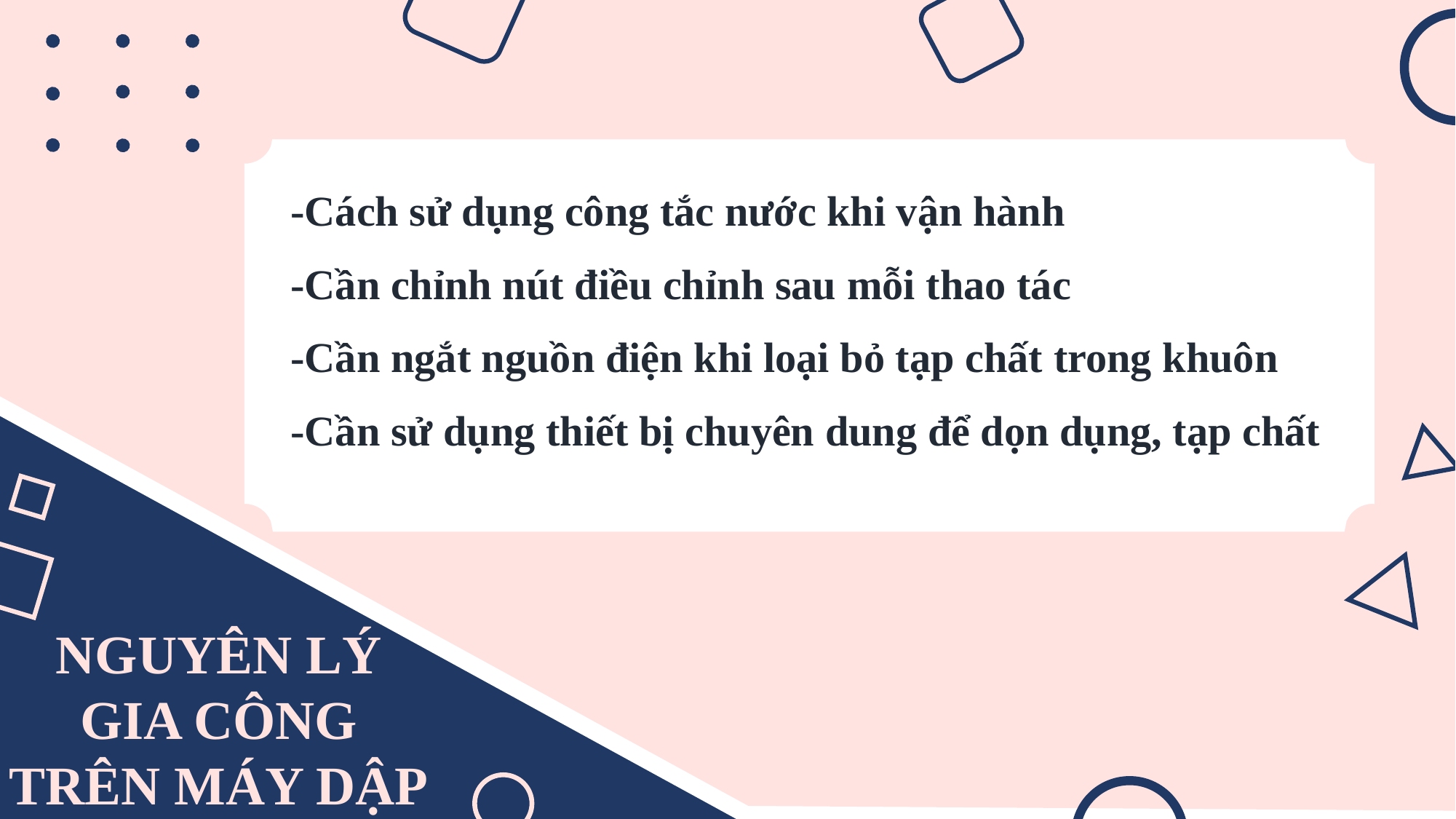

-Cách sử dụng công tắc nước khi vận hành
-Cần chỉnh nút điều chỉnh sau mỗi thao tác
-Cần ngắt nguồn điện khi loại bỏ tạp chất trong khuôn
-Cần sử dụng thiết bị chuyên dung để dọn dụng, tạp chất

NGUYÊN LÝ GIA CÔNG TRÊN MÁY DẬP